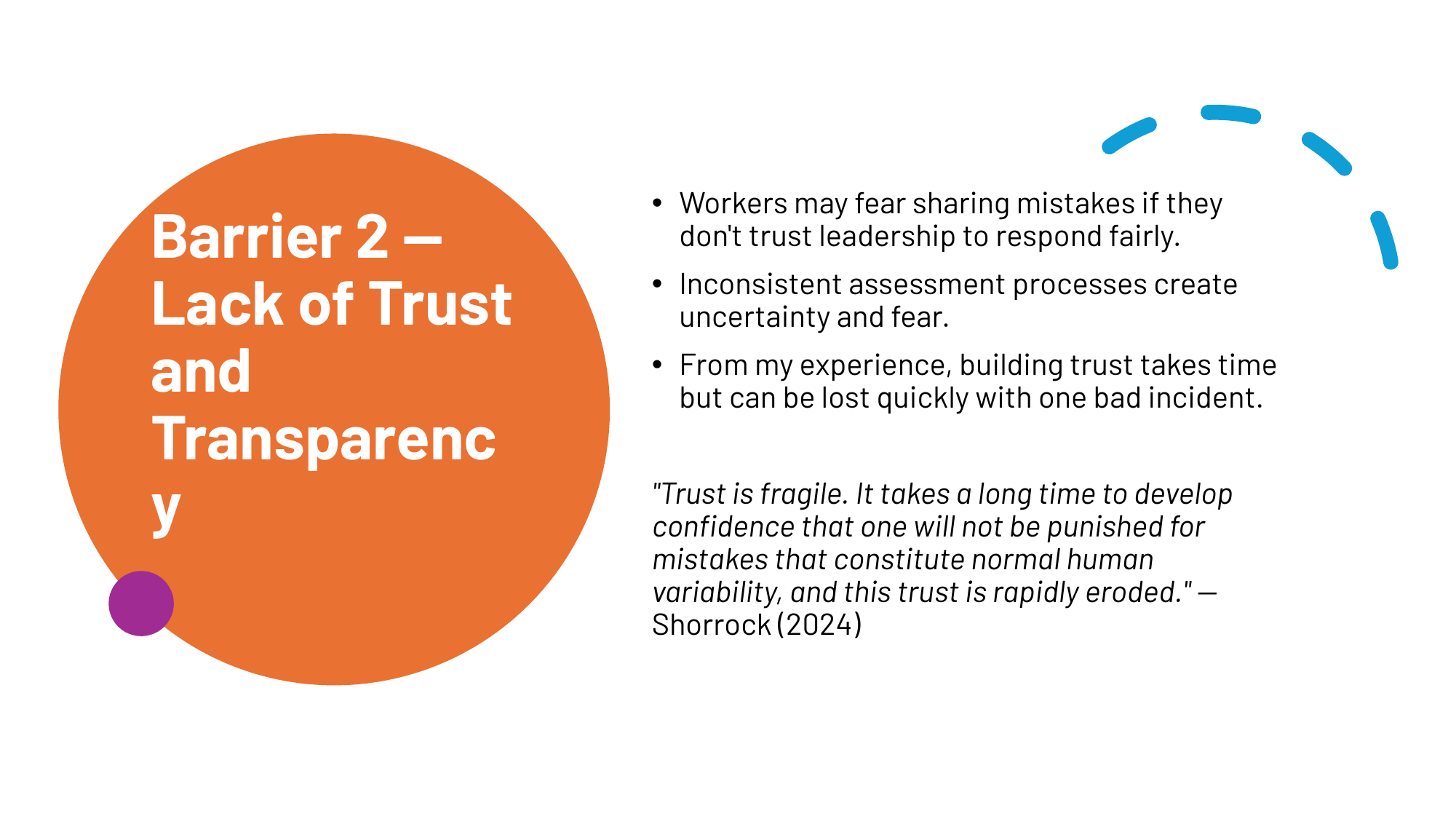

# Barrier 2 — Lack of Trust and Transparency
Workers may fear sharing mistakes if they don't trust leadership to respond fairly.
Inconsistent assessment processes create uncertainty and fear.
From my experience, building trust takes time but can be lost quickly with one bad incident.

"Trust is fragile. It takes a long time to develop confidence that one will not be punished for mistakes that constitute normal human variability, and this trust is rapidly eroded." — Shorrock (2024)